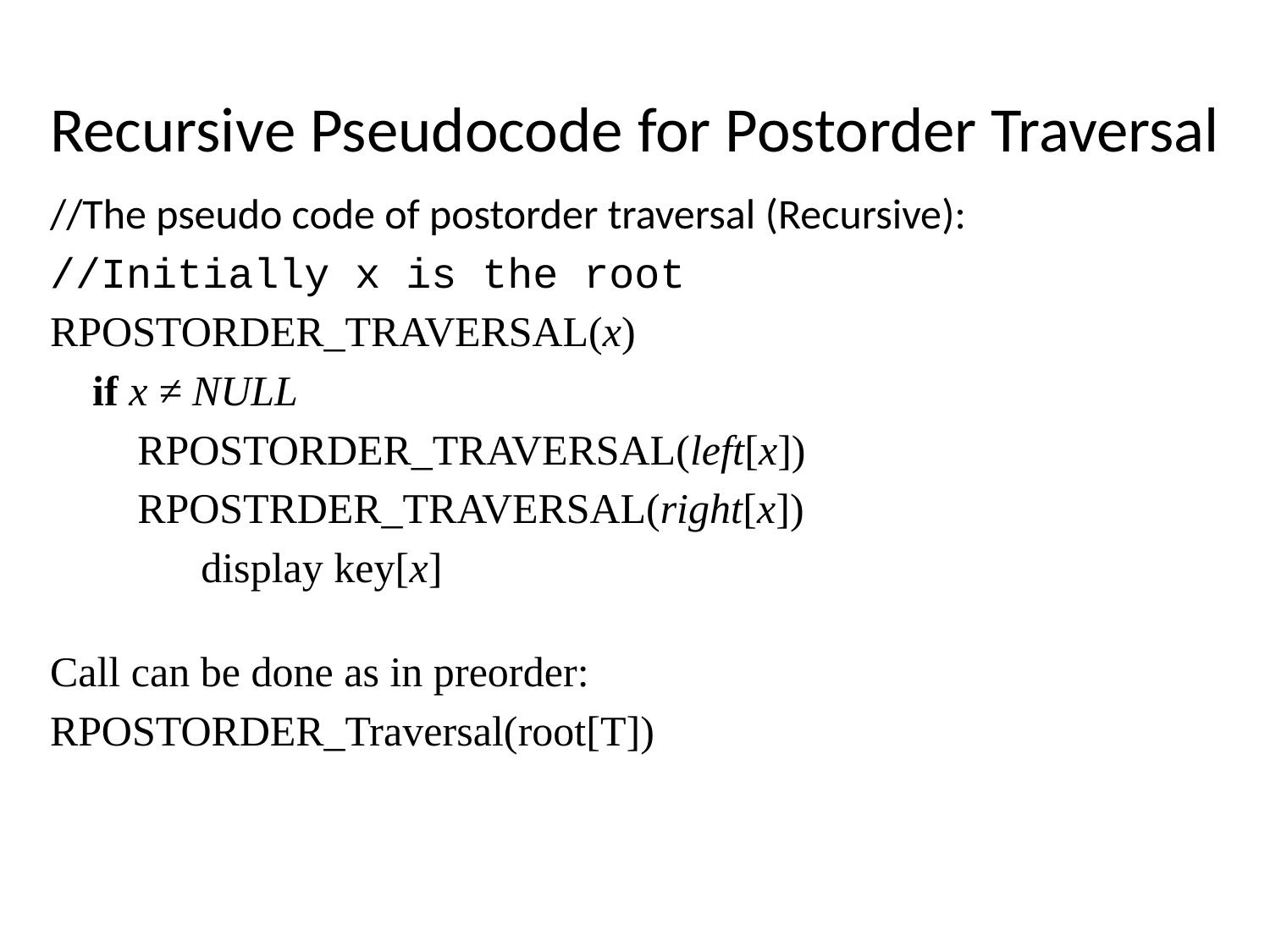

Recursive Pseudocode for Postorder Traversal
//The pseudo code of postorder traversal (Recursive):
//Initially x is the root
RPOSTORDER_TRAVERSAL(x)
    if x ≠ NULL
	      RPOSTORDER_TRAVERSAL(left[x])
	      RPOSTRDER_TRAVERSAL(right[x])
		display key[x]
Call can be done as in preorder:
RPOSTORDER_Traversal(root[T])